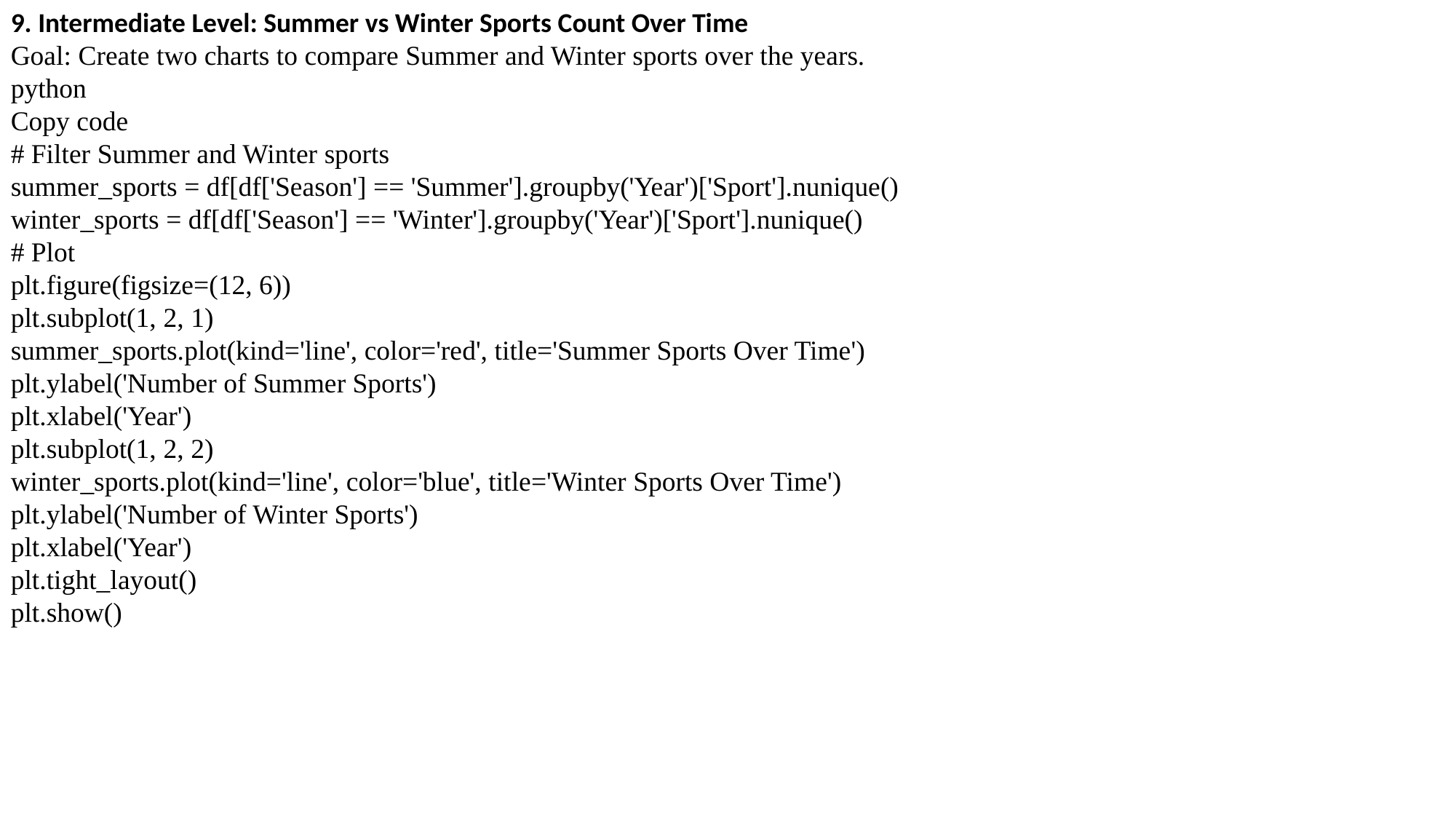

9. Intermediate Level: Summer vs Winter Sports Count Over Time
Goal: Create two charts to compare Summer and Winter sports over the years.
python
Copy code
# Filter Summer and Winter sports
summer_sports = df[df['Season'] == 'Summer'].groupby('Year')['Sport'].nunique()
winter_sports = df[df['Season'] == 'Winter'].groupby('Year')['Sport'].nunique()
# Plot
plt.figure(figsize=(12, 6))
plt.subplot(1, 2, 1)
summer_sports.plot(kind='line', color='red', title='Summer Sports Over Time')
plt.ylabel('Number of Summer Sports')
plt.xlabel('Year')
plt.subplot(1, 2, 2)
winter_sports.plot(kind='line', color='blue', title='Winter Sports Over Time')
plt.ylabel('Number of Winter Sports')
plt.xlabel('Year')
plt.tight_layout()
plt.show()